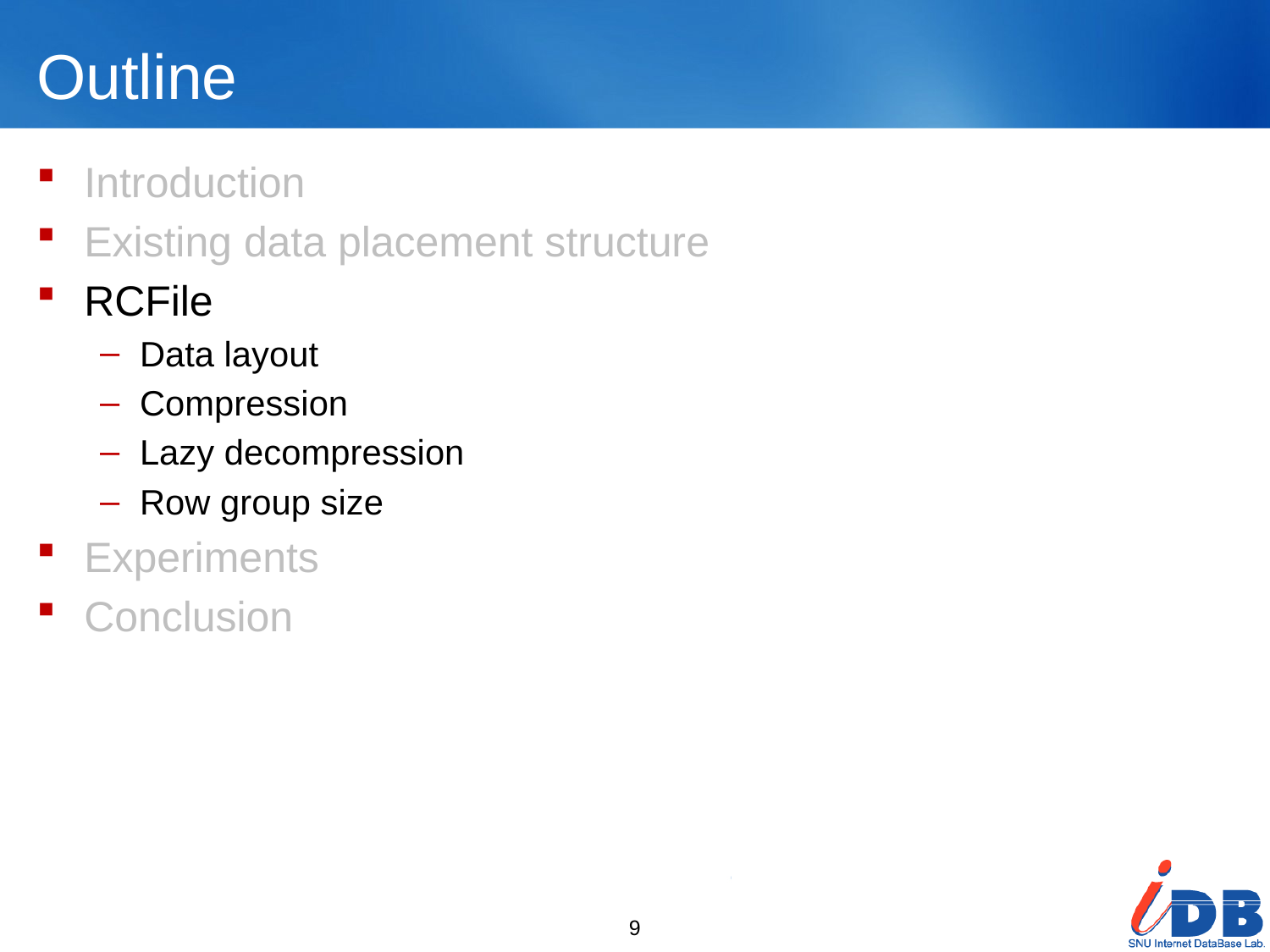

# Outline
Introduction
Existing data placement structure
RCFile
Data layout
Compression
Lazy decompression
Row group size
Experiments
Conclusion
9